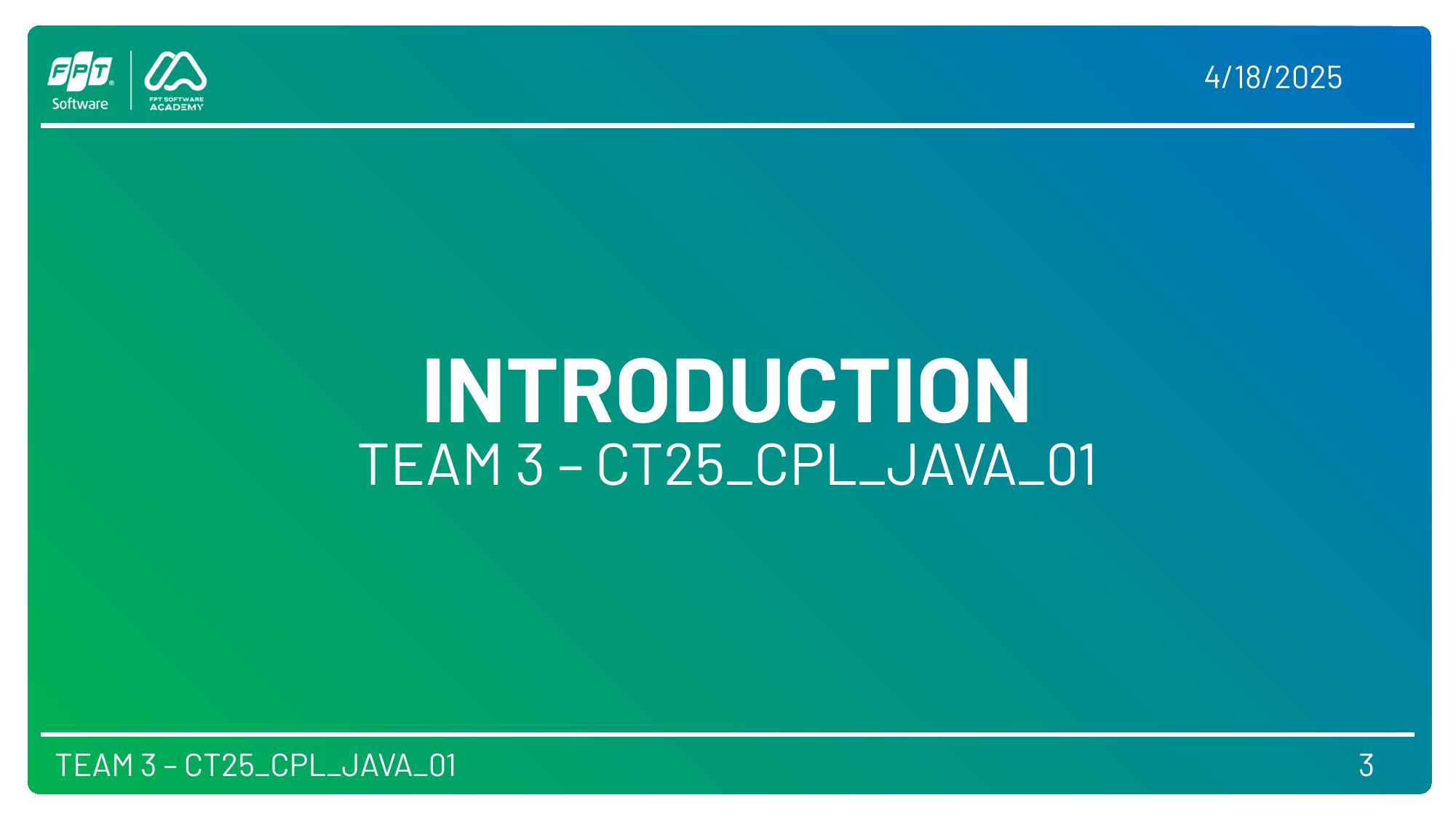

4/18/2025
# INTRODUCTION
TEAM 3 – CT25_CPL_JAVA_01
TEAM 3 – CT25_CPL_JAVA_01
3